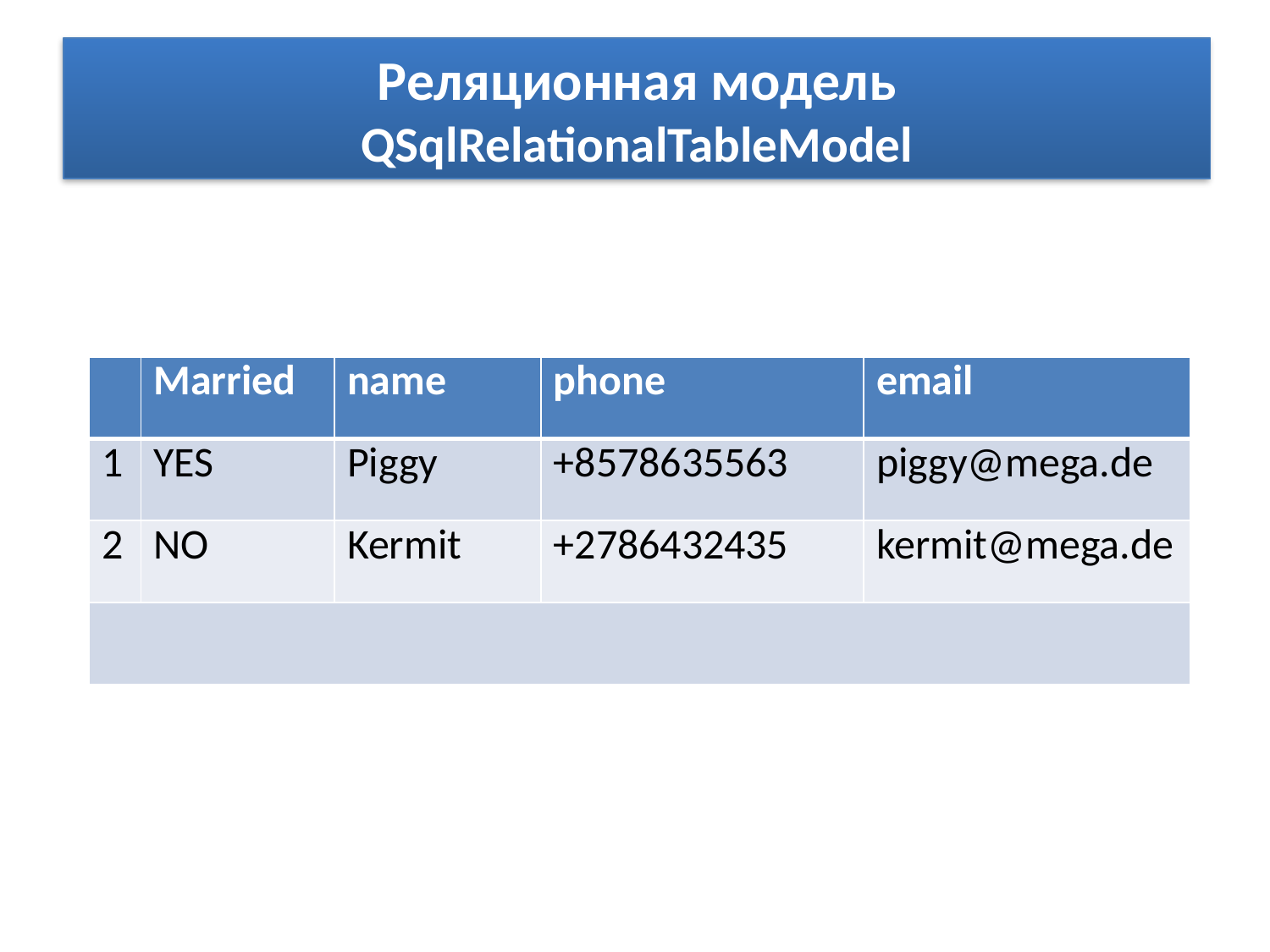

# Реляционная модель QSqlRelationalTableModel
|  | Married | name | phone | email |
| --- | --- | --- | --- | --- |
| 1 | YES | Piggy | +8578635563 | piggy@mega.de |
| 2 | NO | Kermit | +2786432435 | kermit@mega.de |
|  |  |  |  |  |